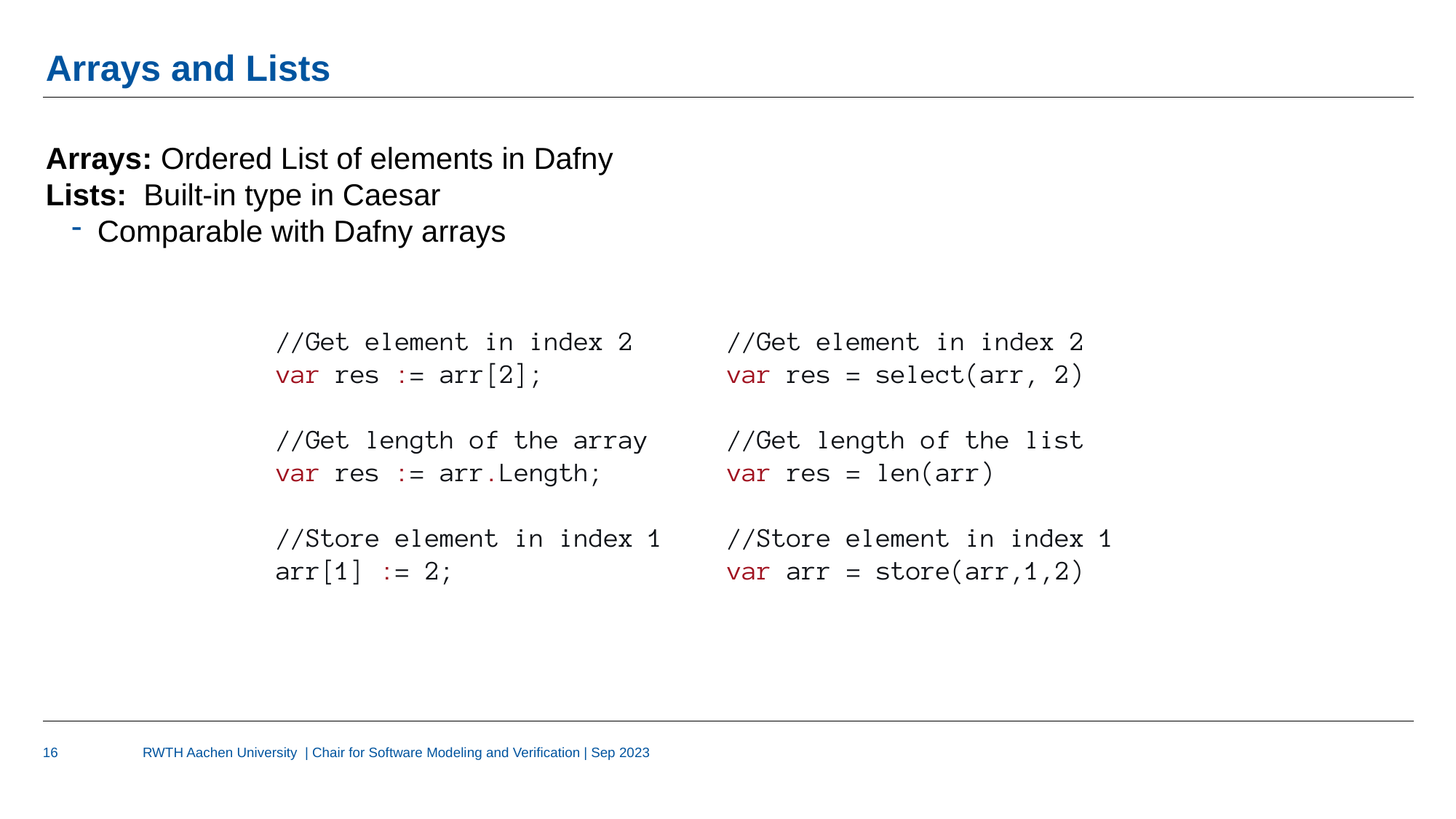

# Arrays and Lists
Arrays: Ordered List of elements in Dafny
Lists:  Built-in type in Caesar
Comparable with Dafny arrays

//Get element in index 2
var res := arr[2];

//Get length of the array
var res := arr.Length;

//Store element in index 1
arr[1] := 2;

//Get element in index 2
var res = select(arr, 2)

//Get length of the list
var res = len(arr)

//Store element in index 1
var arr = store(arr,1,2)